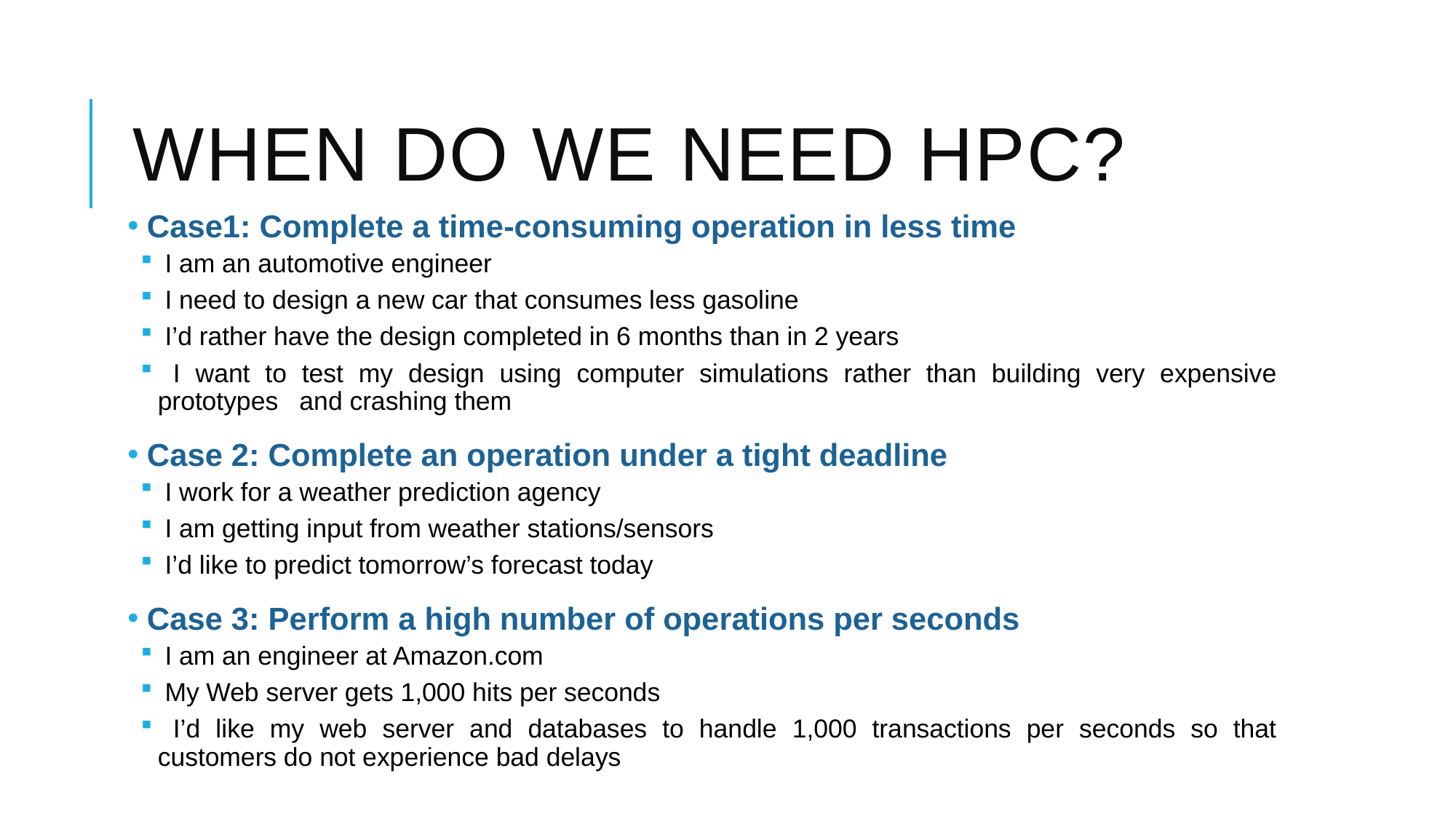

# When do we need hpc?
 Case1: Complete a time-consuming operation in less time
 I am an automotive engineer
 I need to design a new car that consumes less gasoline
 I’d rather have the design completed in 6 months than in 2 years
 I want to test my design using computer simulations rather than building very expensive prototypes   and crashing them
 Case 2: Complete an operation under a tight deadline
 I work for a weather prediction agency
 I am getting input from weather stations/sensors
 I’d like to predict tomorrow’s forecast today
 Case 3: Perform a high number of operations per seconds
 I am an engineer at Amazon.com
 My Web server gets 1,000 hits per seconds
 I’d like my web server and databases to handle 1,000 transactions per seconds so that customers do not experience bad delays